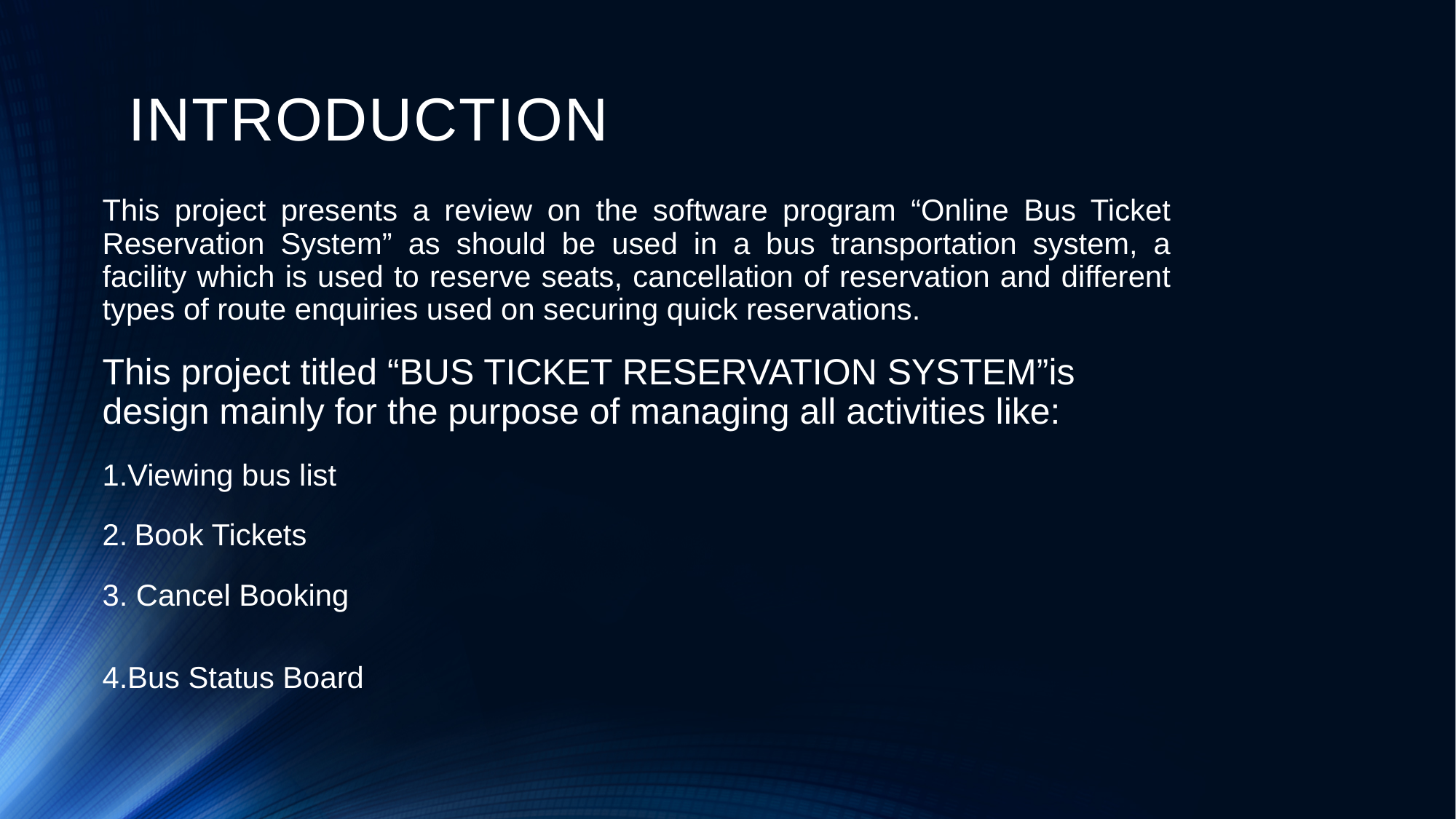

# INTRODUCTION
This project presents a review on the software program “Online Bus Ticket Reservation System” as should be used in a bus transportation system, a facility which is used to reserve seats, cancellation of reservation and different types of route enquiries used on securing quick reservations.
This project titled “BUS TICKET RESERVATION SYSTEM”is design mainly for the purpose of managing all activities like:
1.Viewing bus list
2. Book Tickets
3. Cancel Booking
4.Bus Status Board